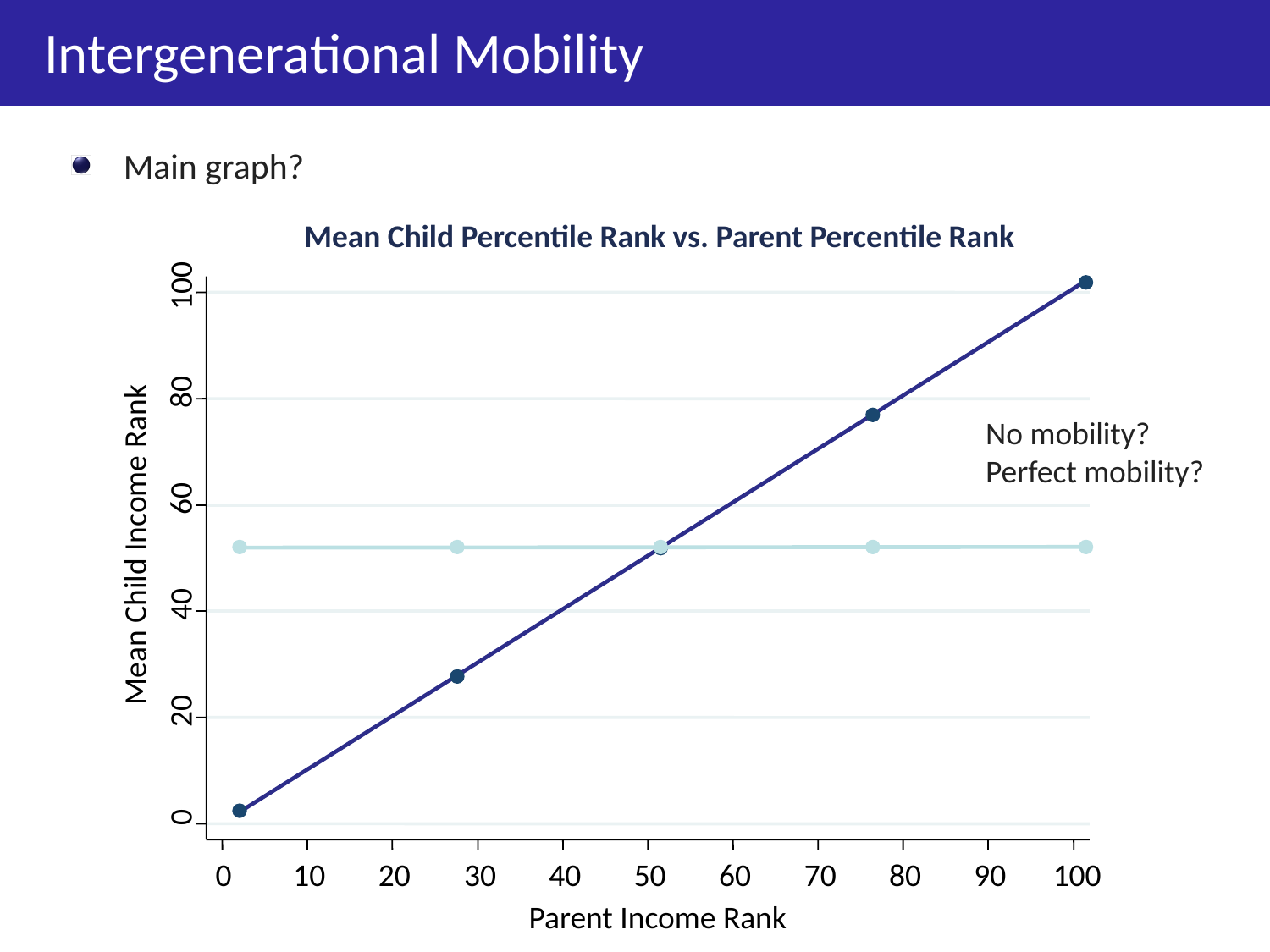

Intergenerational Mobility
Main graph?
Mean Child Percentile Rank vs. Parent Percentile Rank
100

80

60

Mean Child Income Rank
40

20

0

0
10
20
30
40
50
60
70
80
90
100
Parent Income Rank

No mobility?
Perfect mobility?